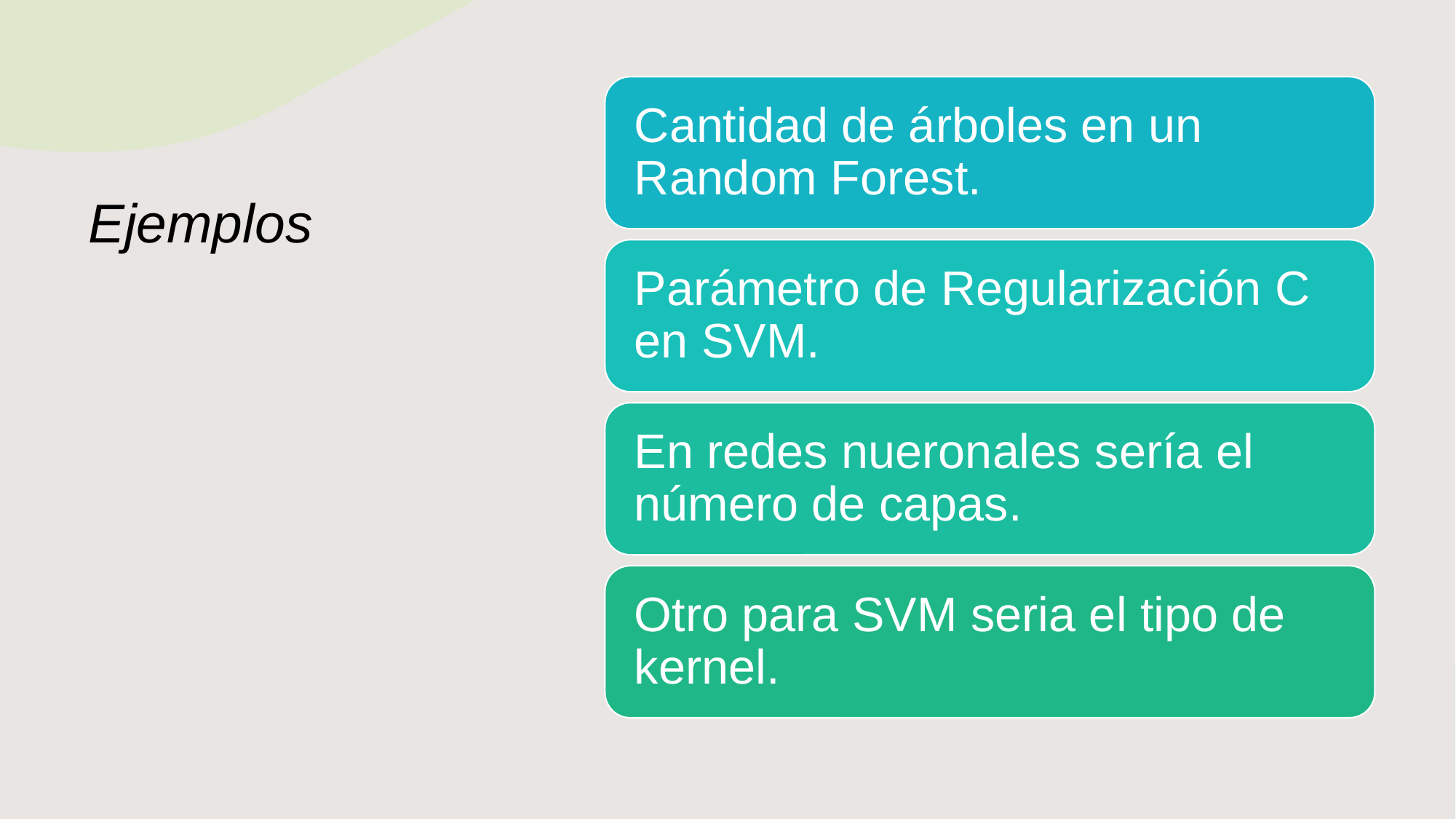

Cantidad de árboles en un Random Forest.
Parámetro de Regularización C en SVM.
En redes nueronales sería el número de capas.
Otro para SVM seria el tipo de kernel.
# Ejemplos